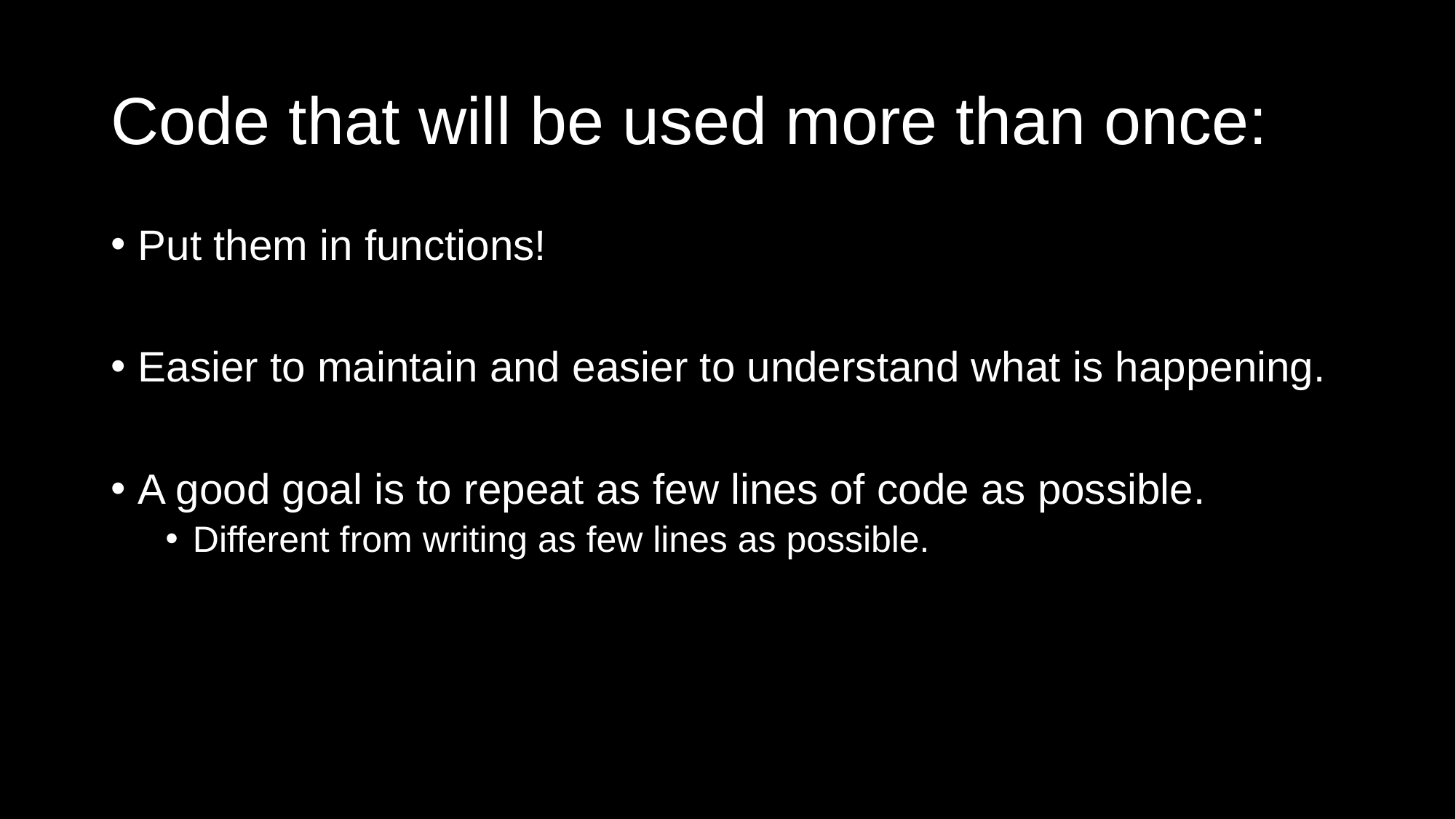

# Code that will be used more than once:
Put them in functions!

Easier to maintain and easier to understand what is happening.

A good goal is to repeat as few lines of code as possible.
Different from writing as few lines as possible.